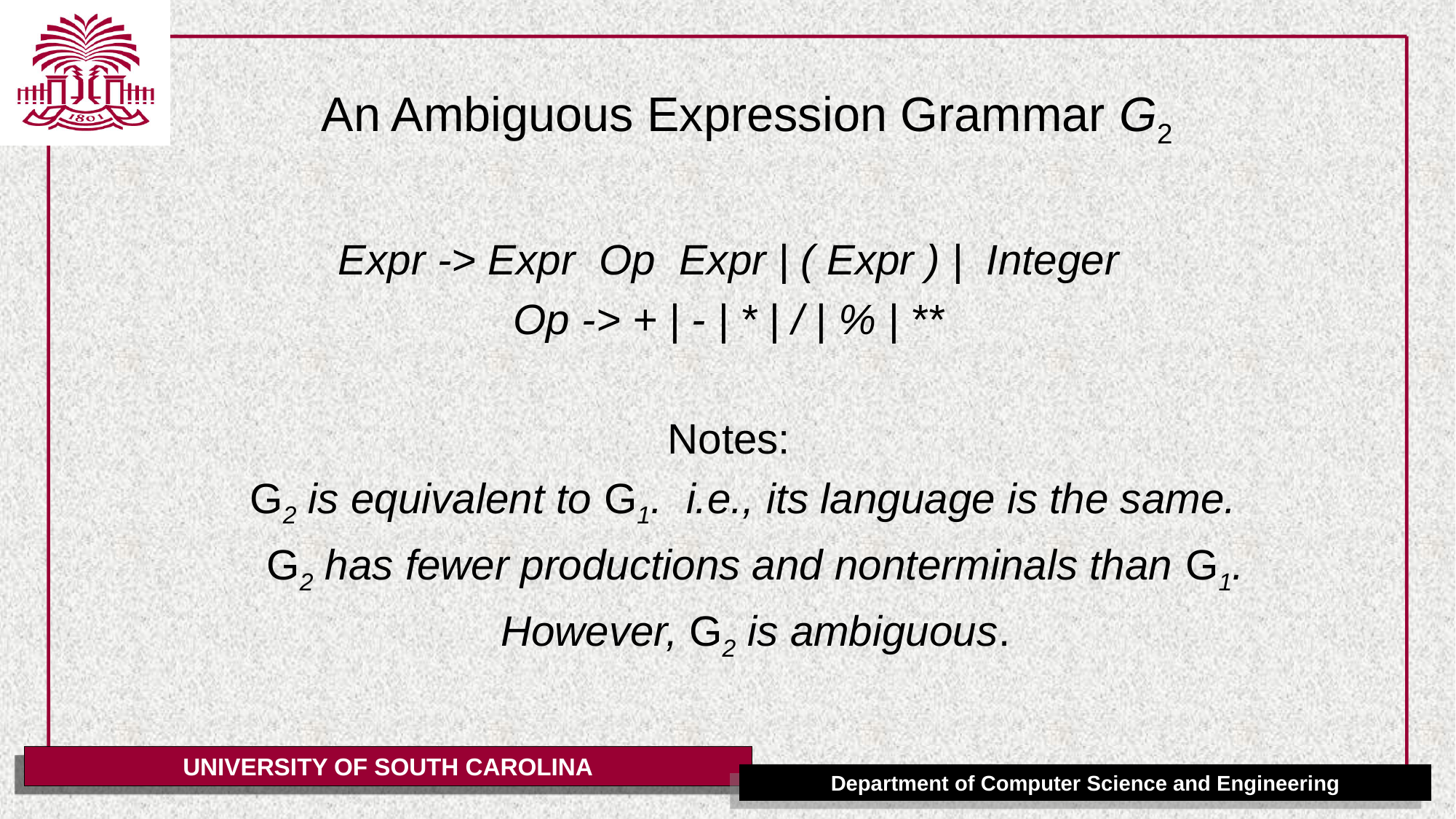

Expr -> Expr  Op  Expr | ( Expr ) |  Integer
Op -> + | - | * | / | % | **

Notes:
G2 is equivalent to G1.  i.e., its language is the same.
G2 has fewer productions and nonterminals than G1.
However, G2 is ambiguous.
# An Ambiguous Expression Grammar G2